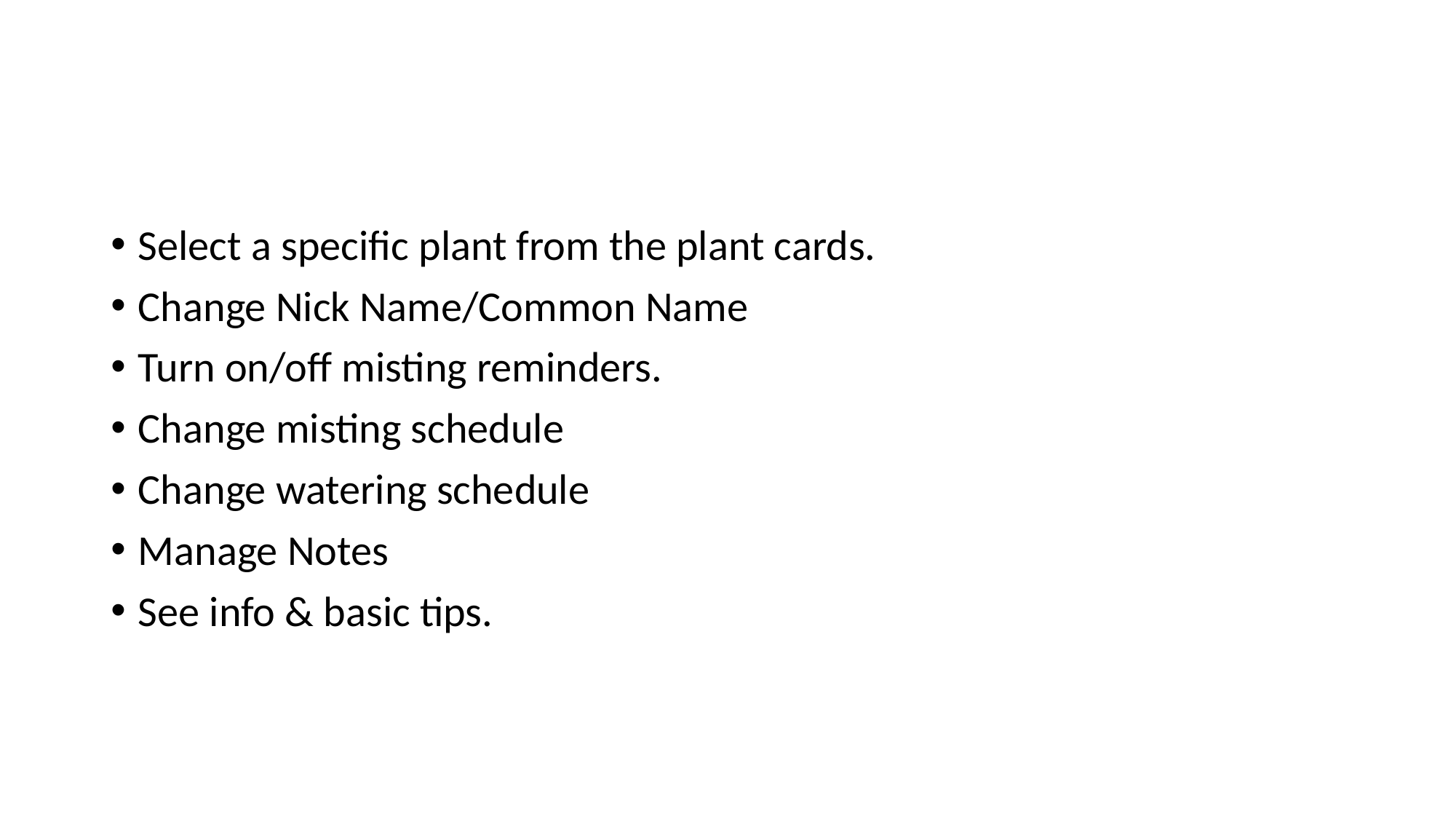

#
Select a specific plant from the plant cards.
Change Nick Name/Common Name
Turn on/off misting reminders.
Change misting schedule
Change watering schedule
Manage Notes
See info & basic tips.